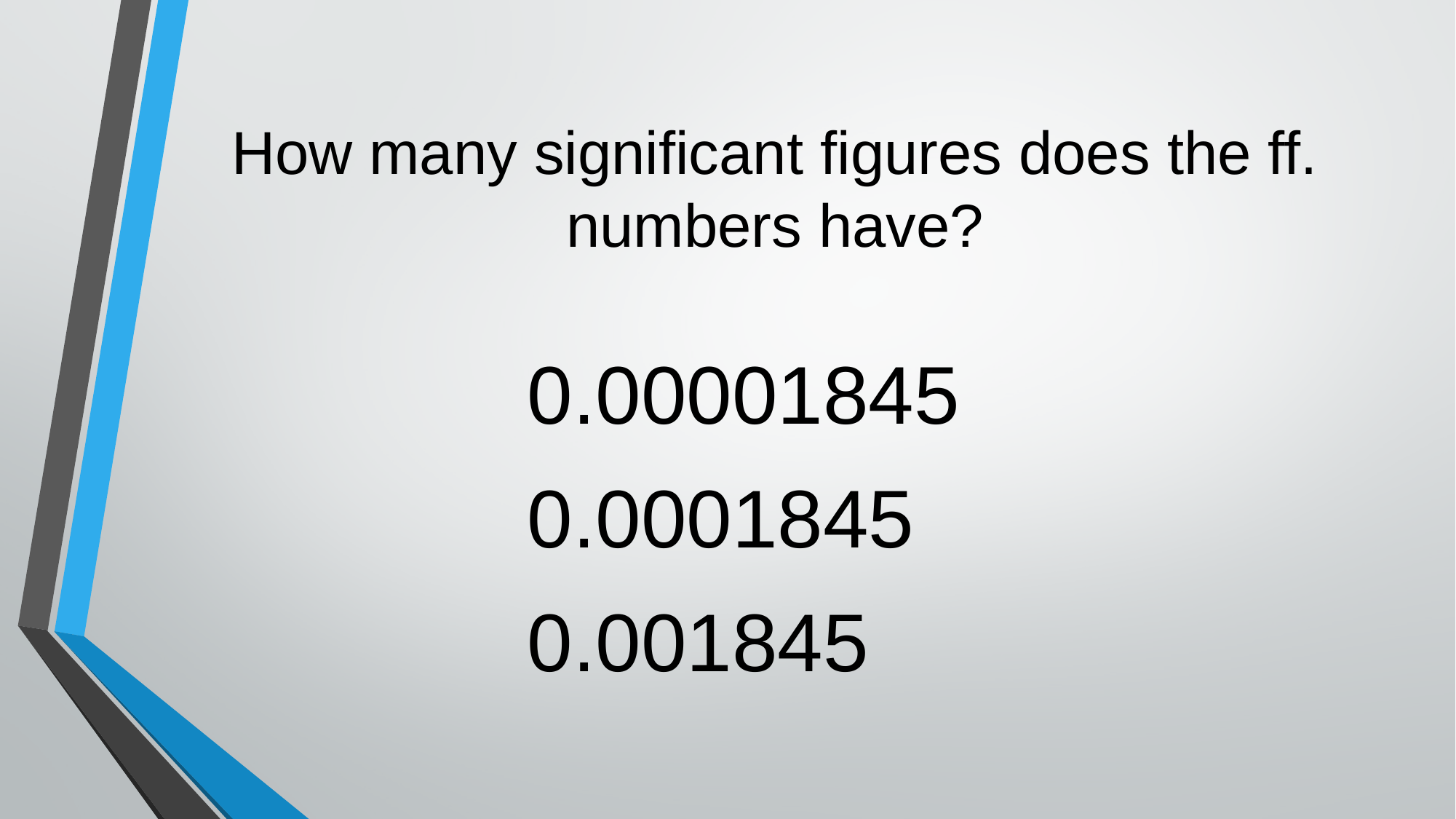

# How many significant figures does the ff. numbers have?
0.00001845
0.0001845
0.001845